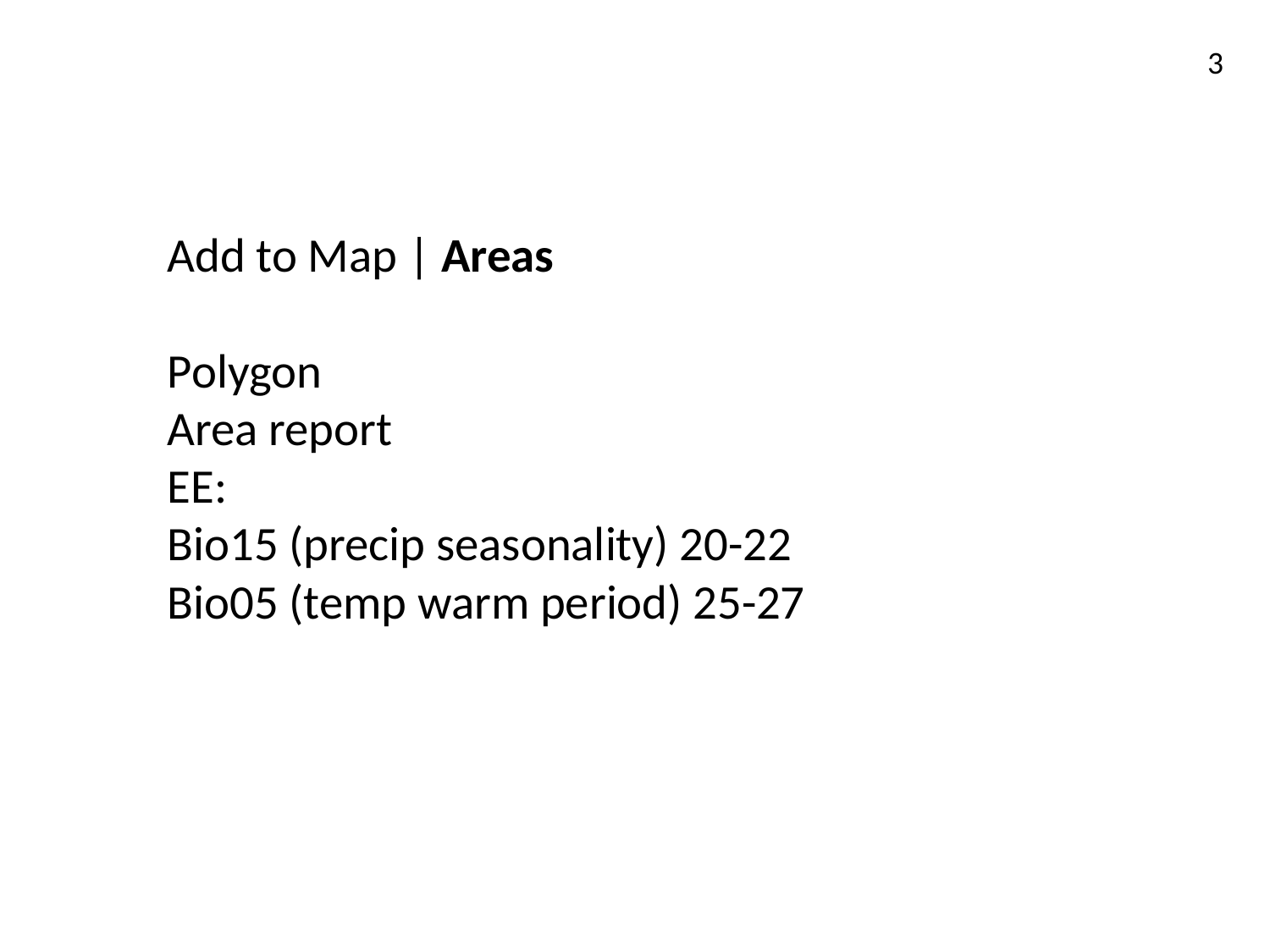

3
Add to Map | Areas
Polygon
Area report
EE:
Bio15 (precip seasonality) 20-22
Bio05 (temp warm period) 25-27